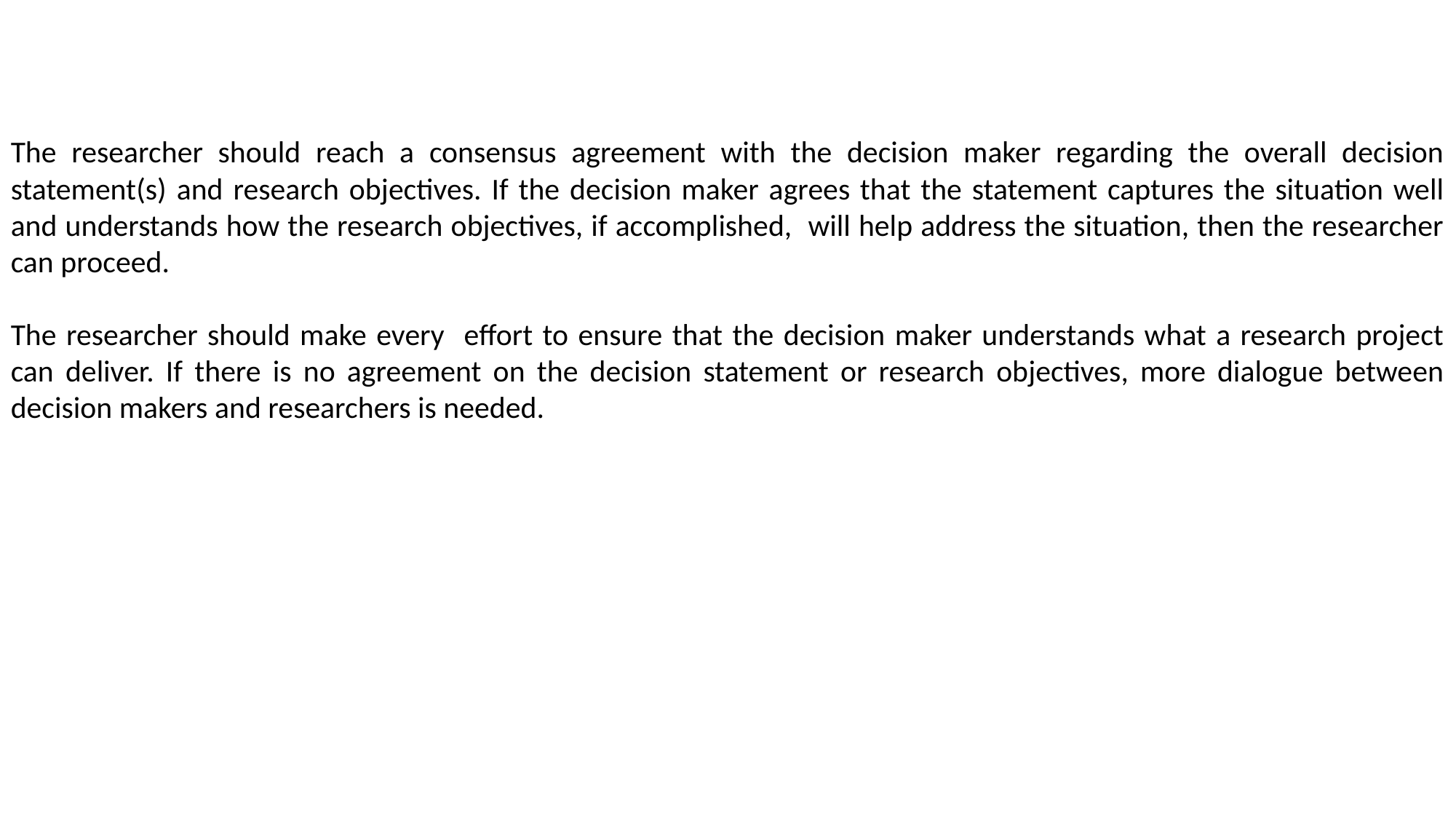

The researcher should reach a consensus agreement with the decision maker regarding the overall decision statement(s) and research objectives. If the decision maker agrees that the statement captures the situation well and understands how the research objectives, if accomplished,  will help address the situation, then the researcher can proceed.

The researcher should make every  effort to ensure that the decision maker understands what a research project can deliver. If there is no agreement on the decision statement or research objectives, more dialogue between decision makers and researchers is needed.